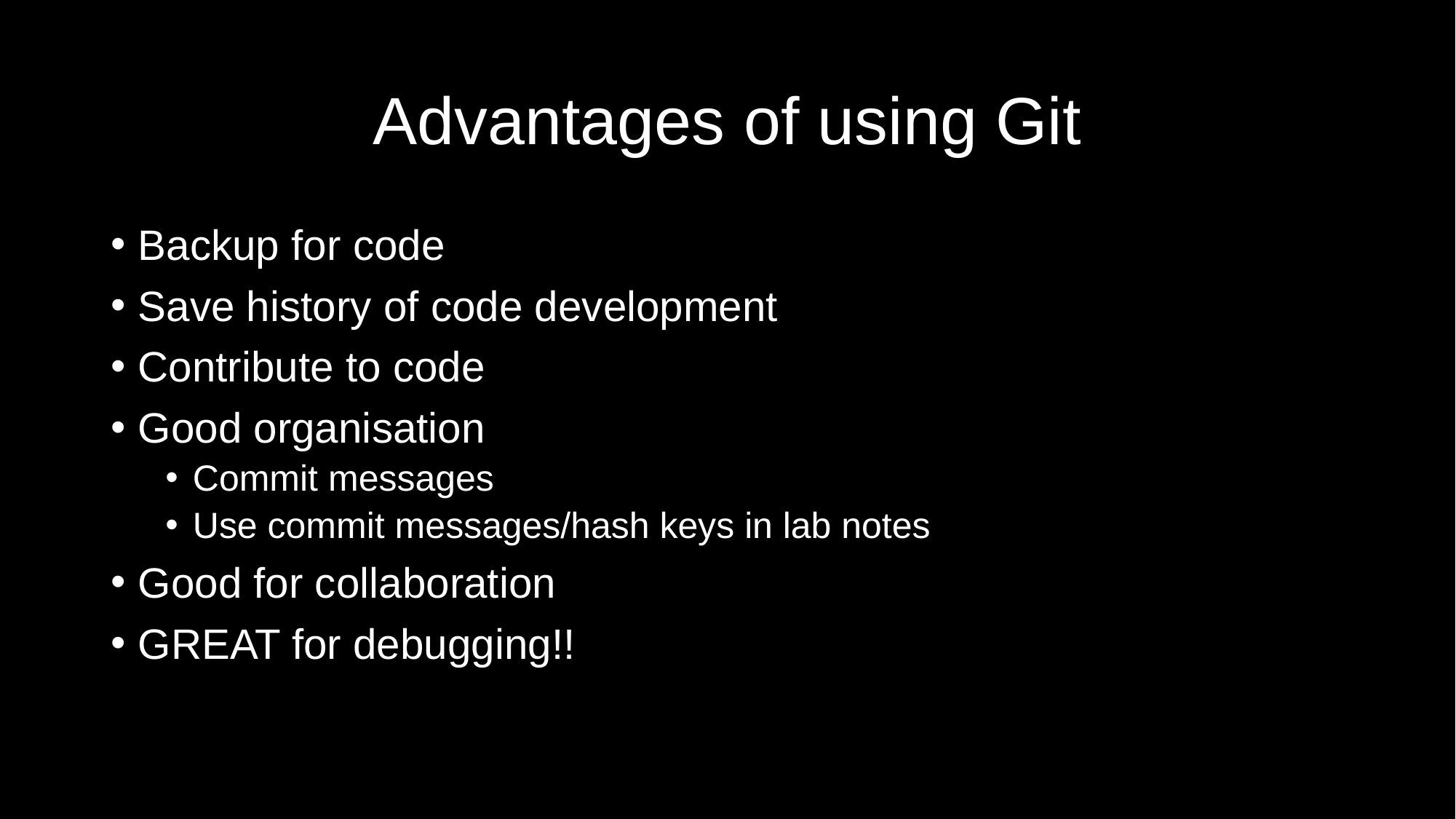

# Advantages of using Git
Backup for code
Save history of code development
Contribute to code
Good organisation
Commit messages
Use commit messages/hash keys in lab notes
Good for collaboration
GREAT for debugging!!